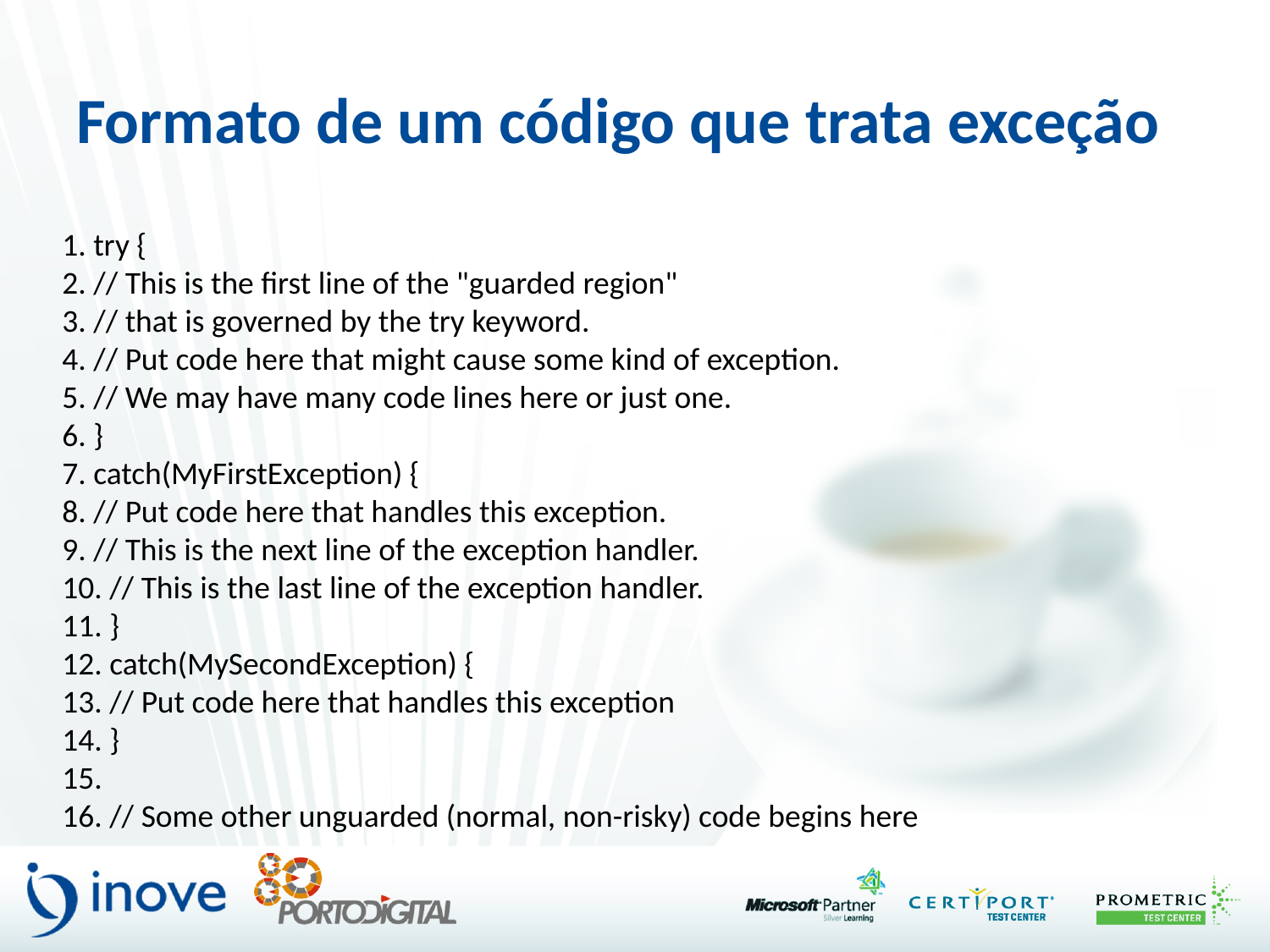

# Formato de um código que trata exceção
1. try {
2. // This is the first line of the "guarded region"
3. // that is governed by the try keyword.
4. // Put code here that might cause some kind of exception.
5. // We may have many code lines here or just one.
6. }
7. catch(MyFirstException) {
8. // Put code here that handles this exception.
9. // This is the next line of the exception handler.
10. // This is the last line of the exception handler.
11. }
12. catch(MySecondException) {
13. // Put code here that handles this exception
14. }
15.
16. // Some other unguarded (normal, non-risky) code begins here